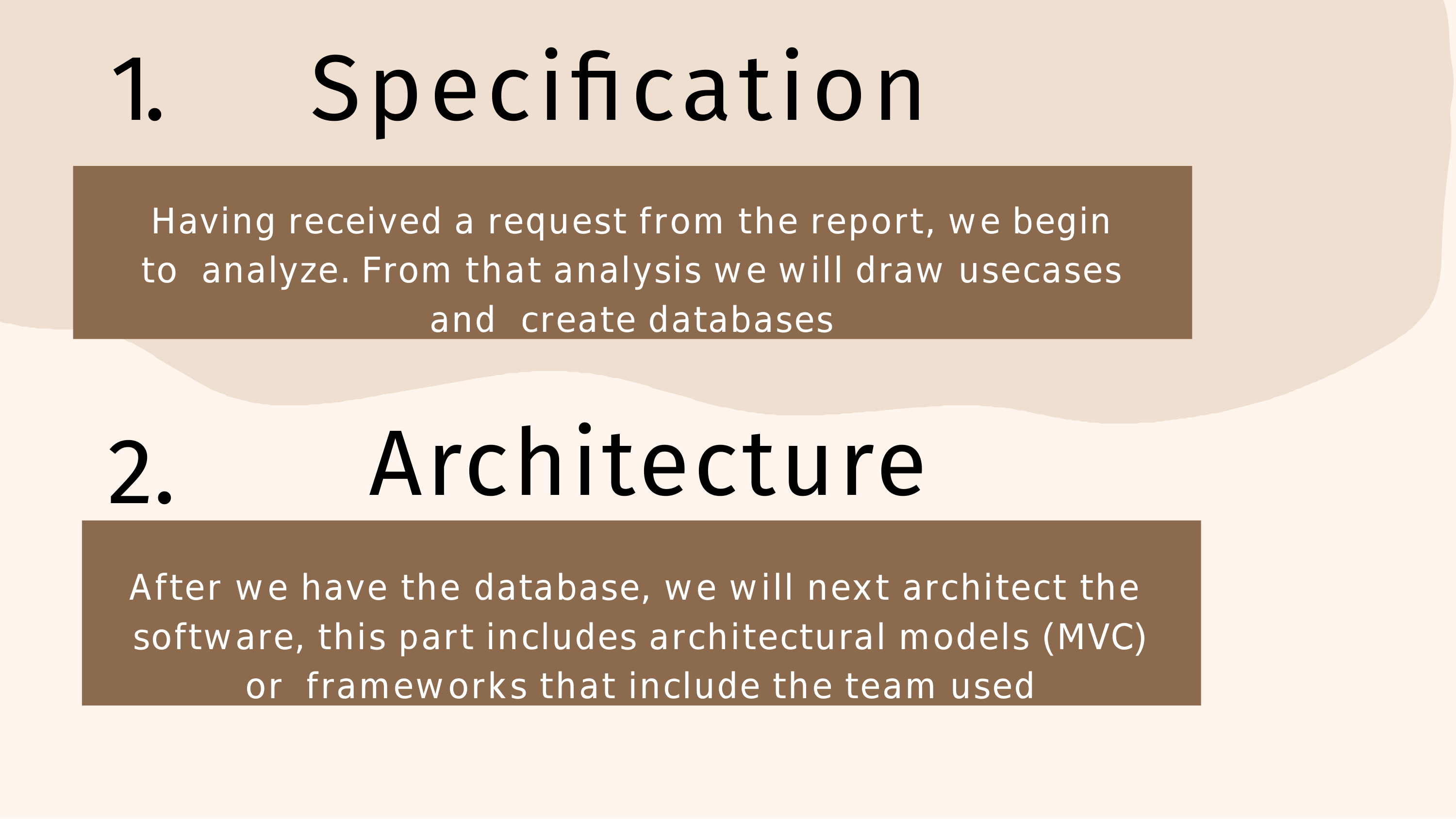

# 1.	Specification
Having received a request from the report, we begin to  analyze. From that analysis we will draw usecases and  create databases
Architecture
2.
After we have the database, we will next architect the  software, this part includes architectural models (MVC) or  frameworks that include the team used